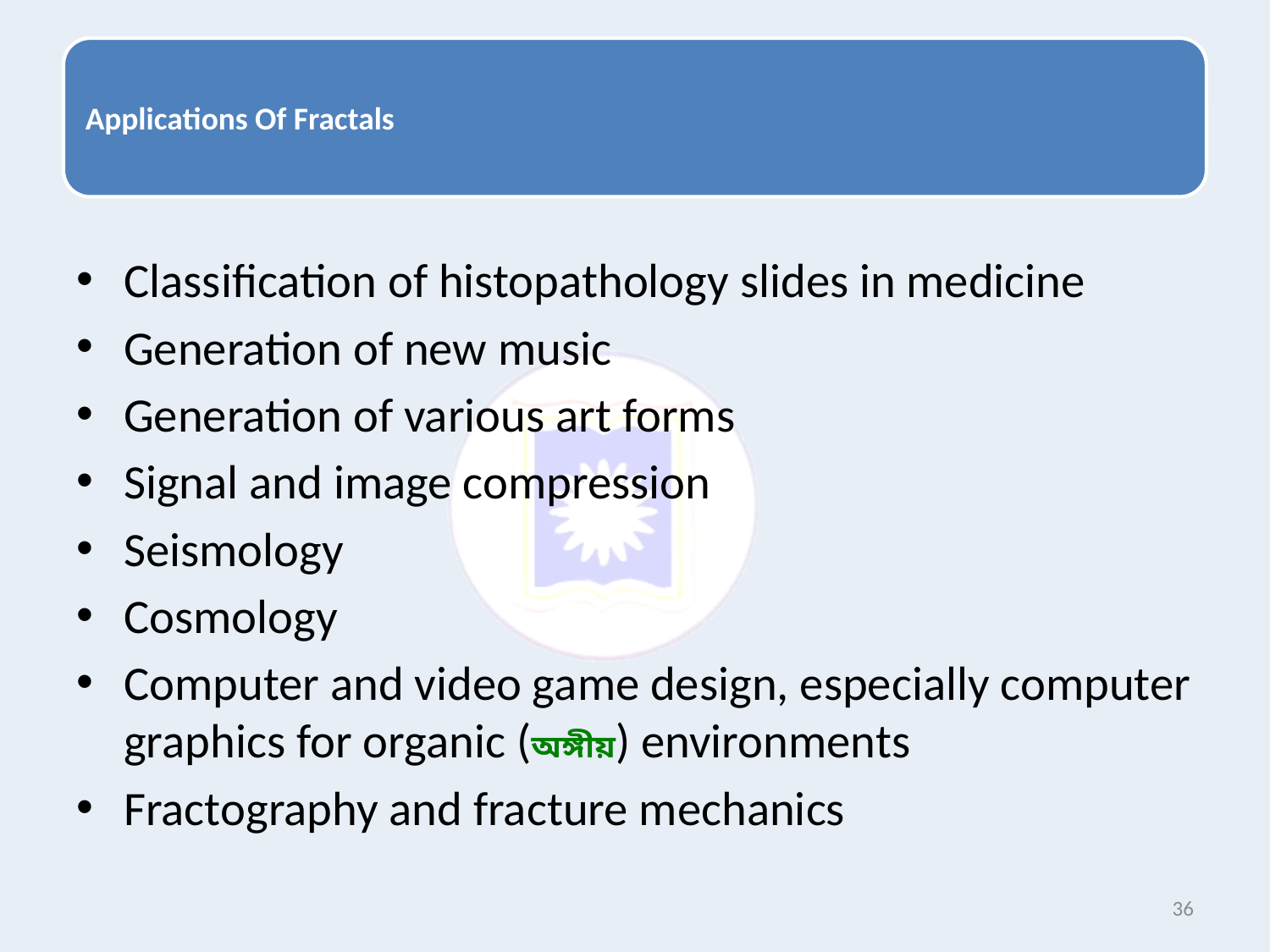

Applications Of Fractals
Classification of histopathology slides in medicine
Generation of new music
Generation of various art forms
Signal and image compression
Seismology
Cosmology
Computer and video game design, especially computer graphics for organic (অঙ্গীয়) environments
Fractography and fracture mechanics
36